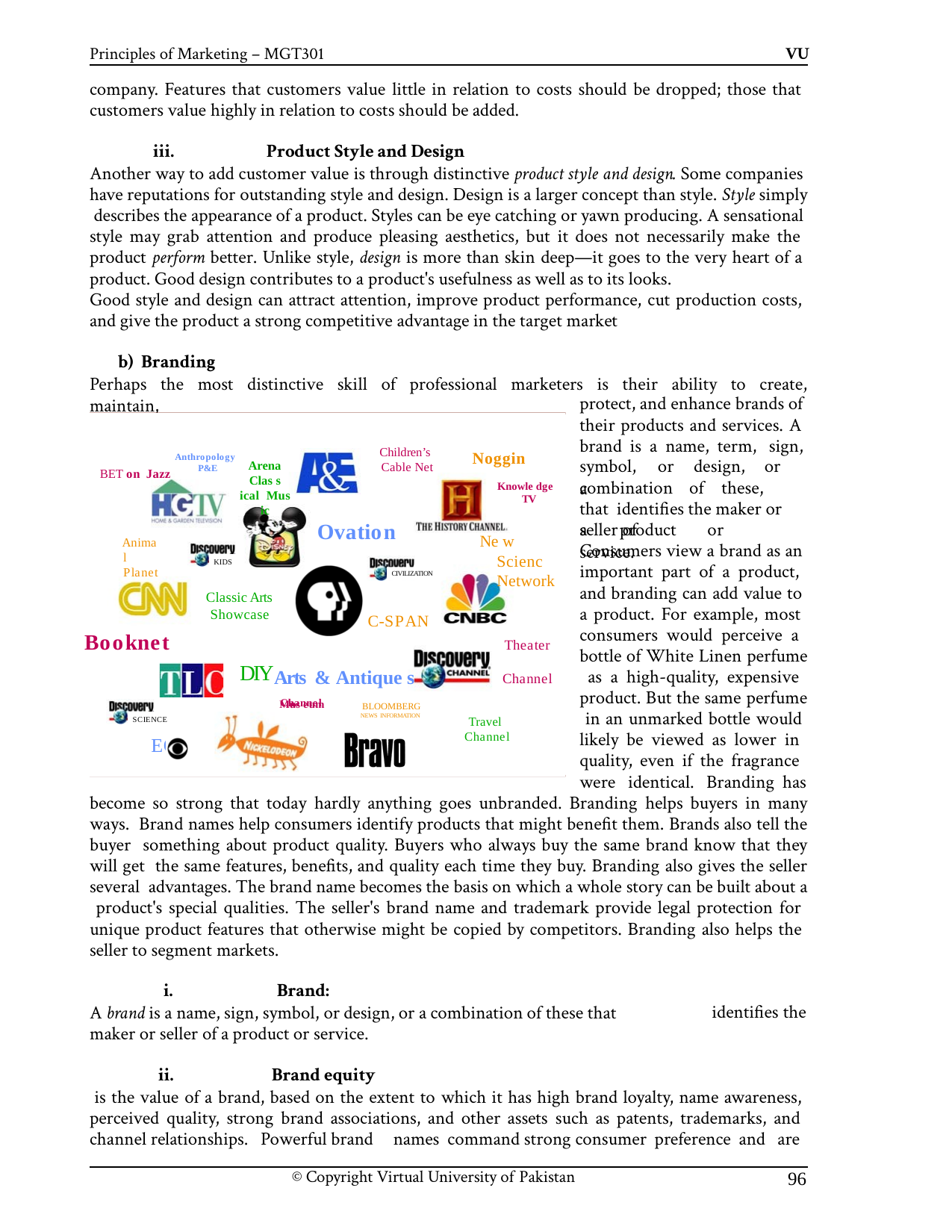

Principles of Marketing – MGT301	VU
company. Features that customers value little in relation to costs should be dropped; those that  customers value highly in relation to costs should be added.

iii.	Product Style and Design
Another way to add customer value is through distinctive product style and design. Some companies  have reputations for outstanding style and design. Design is a larger concept than style. Style simply  describes the appearance of a product. Styles can be eye catching or yawn producing. A sensational  style may grab attention and produce pleasing aesthetics, but it does not necessarily make the  product perform better. Unlike style, design is more than skin deep—it goes to the very heart of a  product. Good design contributes to a product's usefulness as well as to its looks.
Good style and design can attract attention, improve product performance, cut production costs,  and give the product a strong competitive advantage in the target market

b)  Branding
Perhaps the most distinctive skill of professional marketers is their ability to create, maintain,

protect, and enhance brands of  their products and services. A  brand  is  a  name,  term,  sign,

Children’s  Cable Net

Noggin
Knowle dge  TV
Anthropology  P&E
symbol,	or	design,	or	a
Arena  Clas s ical  Mus ic

BET on Jazz

combination	of	these,	that  identifies the maker or seller of

a	product	or	service.
Ovation
Ne w Scienc  Network
Animal  Planet
Consumers view a brand as an  important part of a product,  and branding can add value to  a product. For example, most  consumers would perceive a  bottle of White Linen perfume  as a high-quality, expensive  product. But the same perfume  in an unmarked bottle would  likely be viewed as lower in  quality, even if the fragrance  were   identical.   Branding has

KIDS

CIVILIZATION
Classic Arts  Showcase
C-SPAN
Booknet
Theater  Channel

DIYArts  & Antique s
Mus eum

Channel

BLOOMBERG
NEWS INFORMATION

Travel  Channel
SCIENCE

E
OP

become so strong that today hardly anything goes unbranded. Branding helps buyers in many ways.  Brand names help consumers identify products that might benefit them. Brands also tell the buyer  something about product quality. Buyers who always buy the same brand know that they will get  the same features, benefits, and quality each time they buy. Branding also gives the seller several  advantages. The brand name becomes the basis on which a whole story can be built about a  product's special qualities. The seller's brand name and trademark provide legal protection for  unique product features that otherwise might be copied by competitors. Branding also helps the  seller to segment markets.
i.	Brand:
A brand is a name, sign, symbol, or design, or a combination of these that  maker or seller of a product or service.
identifies the
ii.	Brand equity
is the value of a brand, based on the extent to which it has high brand loyalty, name awareness,  perceived quality, strong brand associations, and other assets such as patents, trademarks, and  channel relationships.   Powerful brand     names  command strong consumer  preference  and  are
© Copyright Virtual University of Pakistan
96